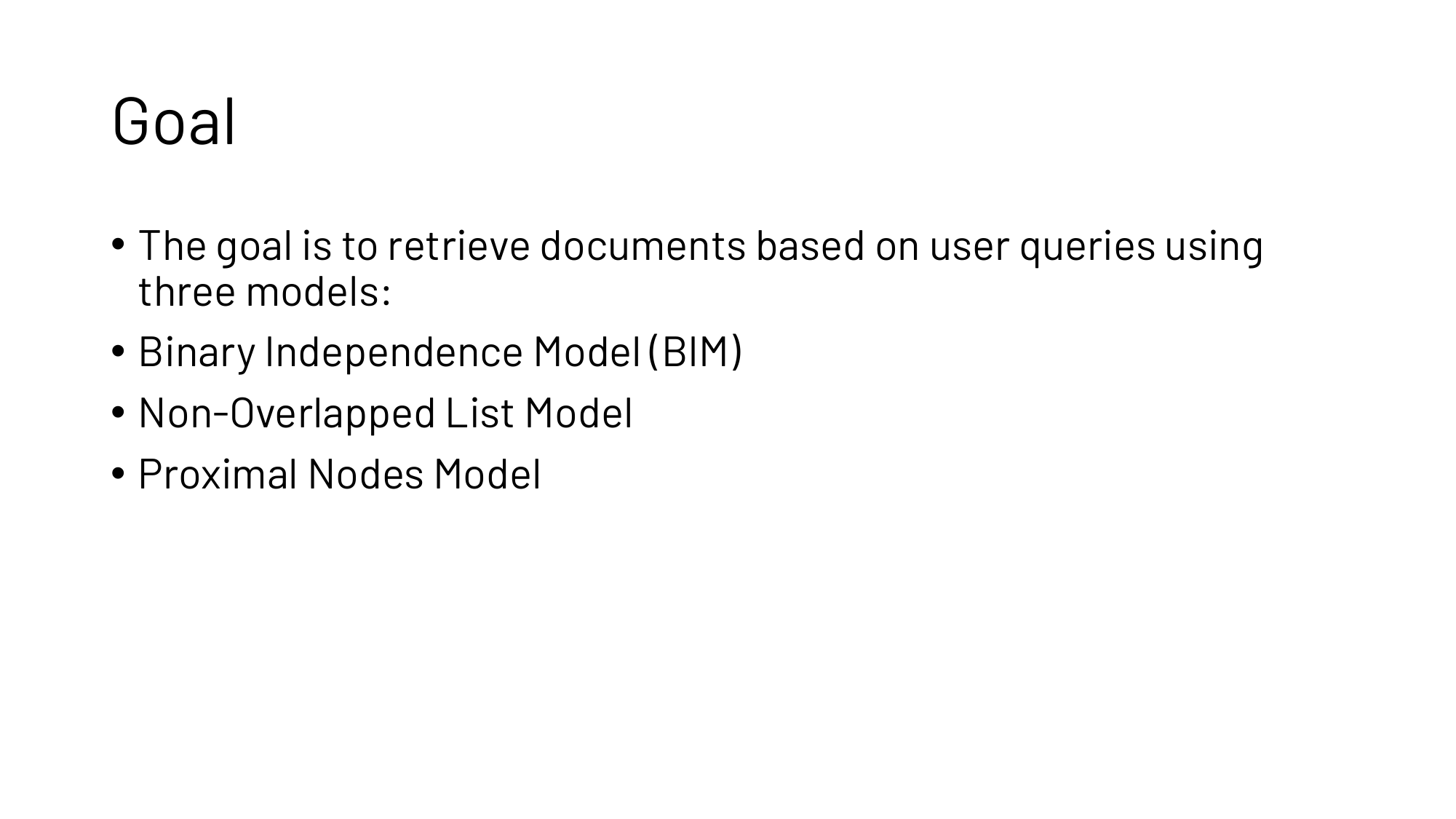

# Goal
The goal is to retrieve documents based on user queries using three models:
Binary Independence Model (BIM)
Non-Overlapped List Model
Proximal Nodes Model